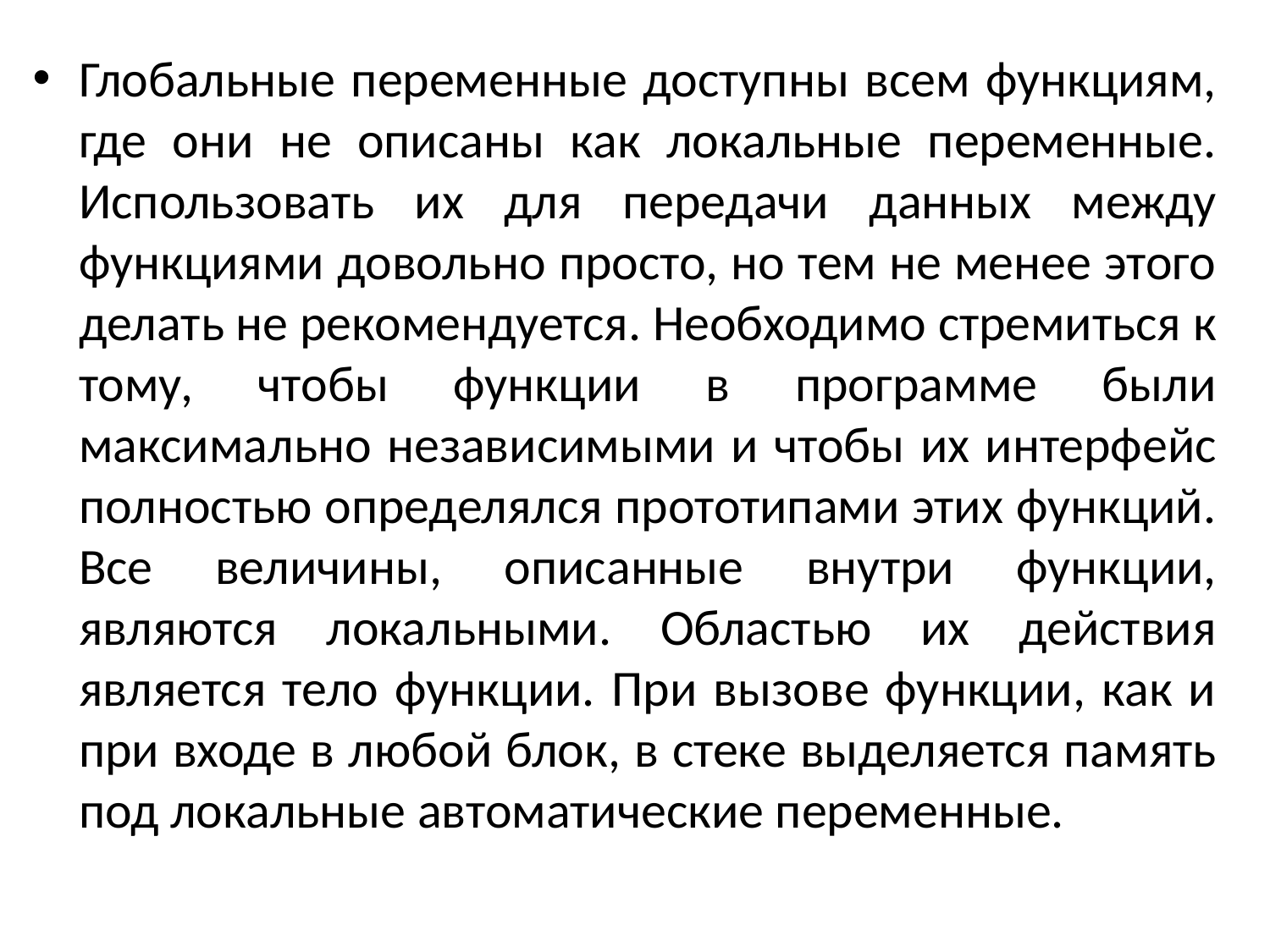

Глобальные переменные доступны всем функциям, где они не описаны как локальные переменные. Использовать их для передачи данных между функциями довольно просто, но тем не менее этого делать не рекомендуется. Необходимо стремиться к тому, чтобы функции в программе были максимально независимыми и чтобы их интерфейс полностью определялся прототипами этих функций. Все величины, описанные внутри функции, являются локальными. Областью их действия является тело функции. При вызове функции, как и при входе в любой блок, в стеке выделяется память под локальные автоматические переменные.